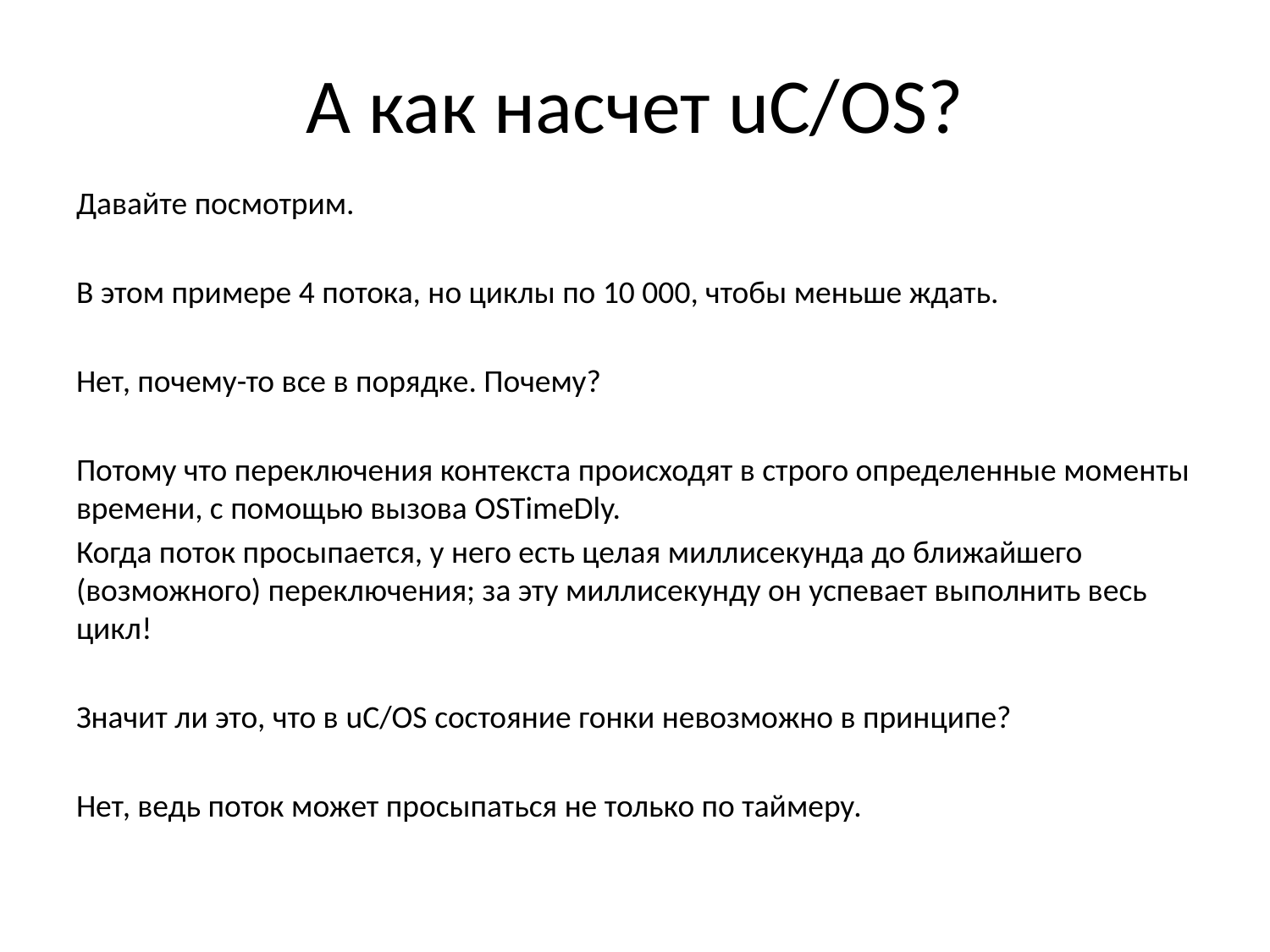

# А как насчет uC/OS?
Давайте посмотрим.

В этом примере 4 потока, но циклы по 10 000, чтобы меньше ждать.

Нет, почему-то все в порядке. Почему?

Потому что переключения контекста происходят в строго определенные моменты времени, с помощью вызова OSTimeDly.
Когда поток просыпается, у него есть целая миллисекунда до ближайшего (возможного) переключения; за эту миллисекунду он успевает выполнить весь цикл!

Значит ли это, что в uC/OS состояние гонки невозможно в принципе?

Нет, ведь поток может просыпаться не только по таймеру.